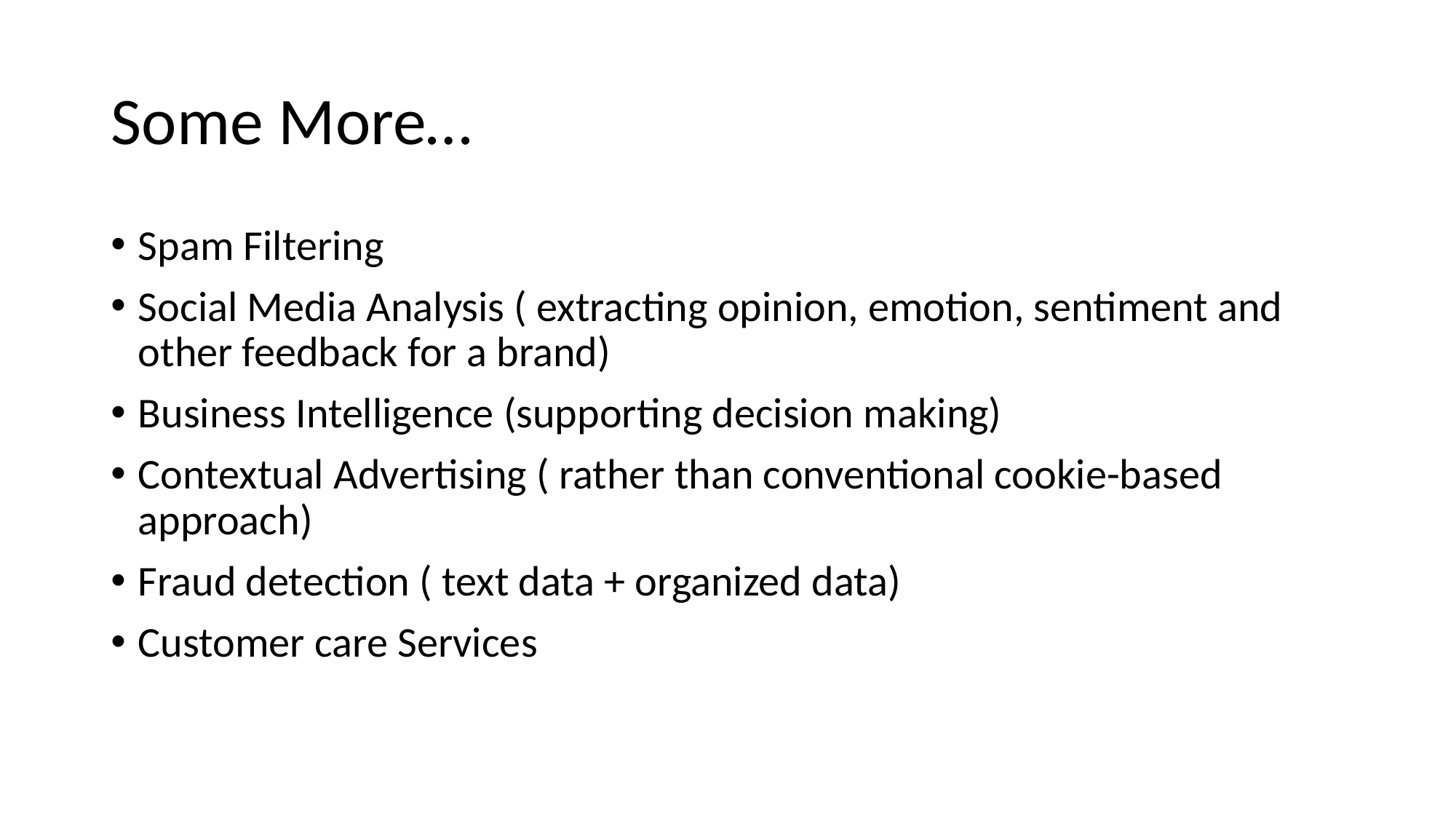

# Some More…
Spam Filtering
Social Media Analysis ( extracting opinion, emotion, sentiment and other feedback for a brand)
Business Intelligence (supporting decision making)
Contextual Advertising ( rather than conventional cookie-based approach)
Fraud detection ( text data + organized data)
Customer care Services